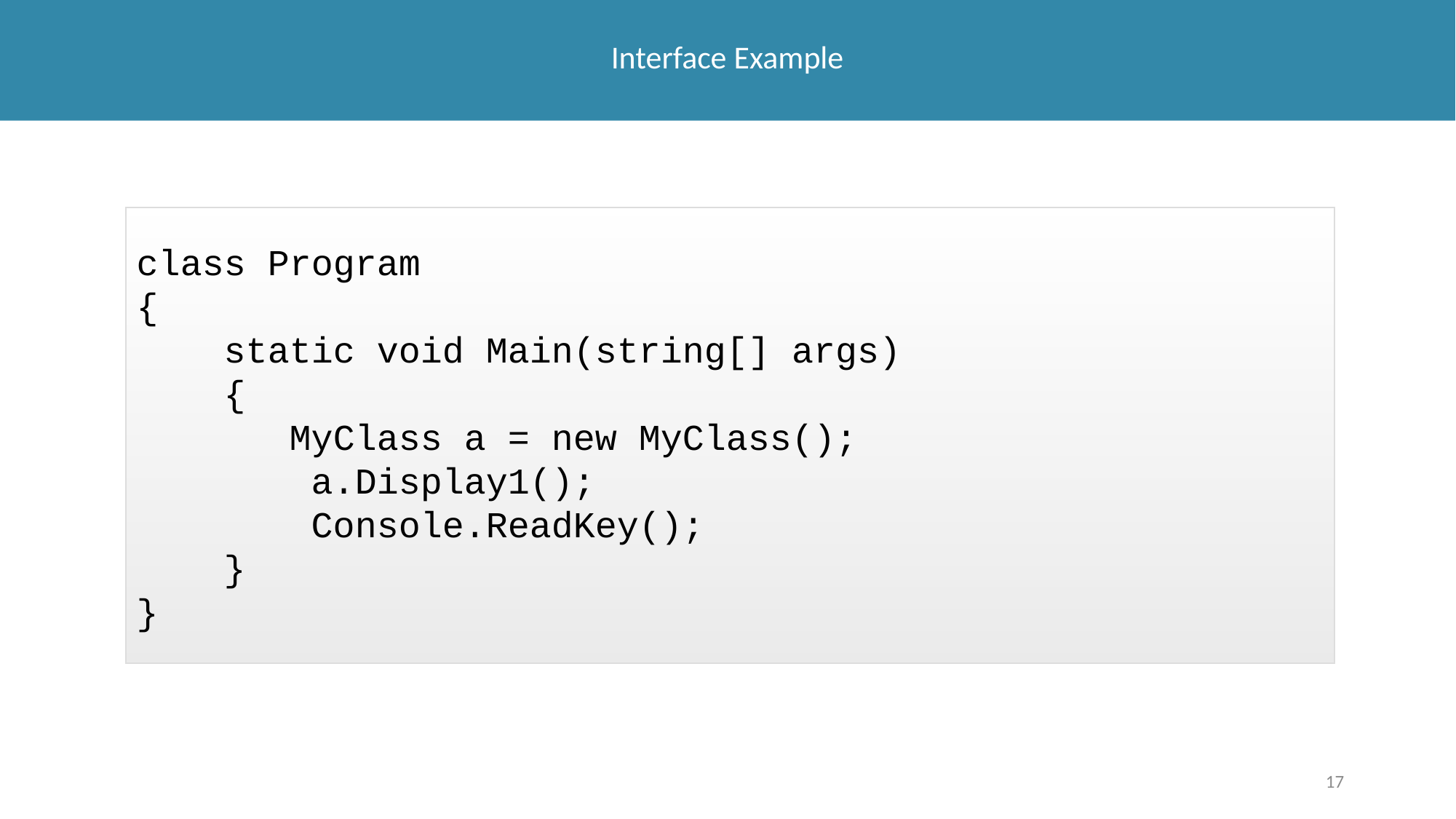

# Interface Example
class Program
{
    static void Main(string[] args)
    {
       MyClass a = new MyClass();
        a.Display1();
        Console.ReadKey();
    }
}
17